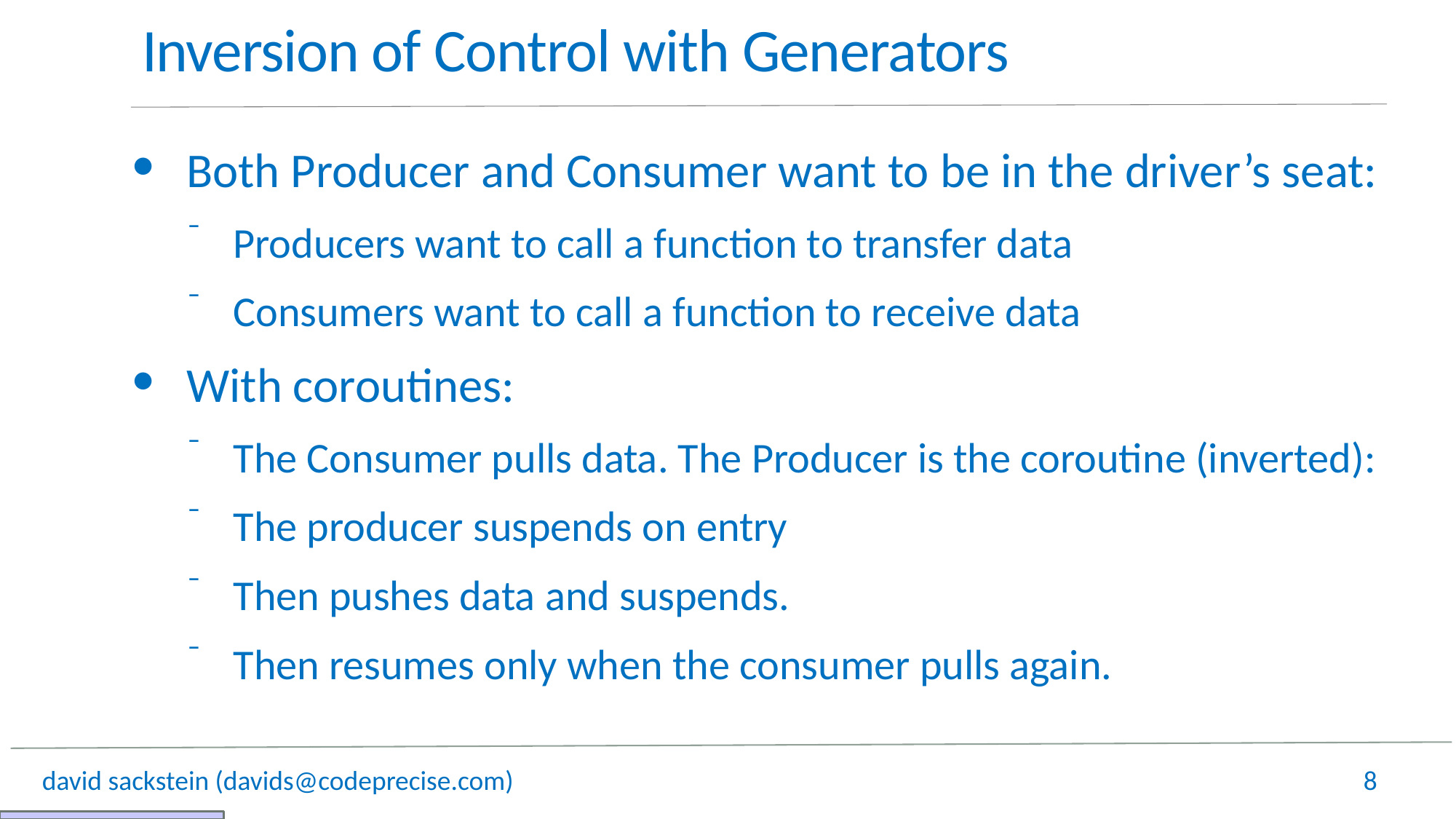

# Inversion of Control with Generators
Both Producer and Consumer want to be in the driver’s seat:
Producers want to call a function to transfer data
Consumers want to call a function to receive data
With coroutines:
The Consumer pulls data. The Producer is the coroutine (inverted):
The producer suspends on entry
Then pushes data and suspends.
Then resumes only when the consumer pulls again.